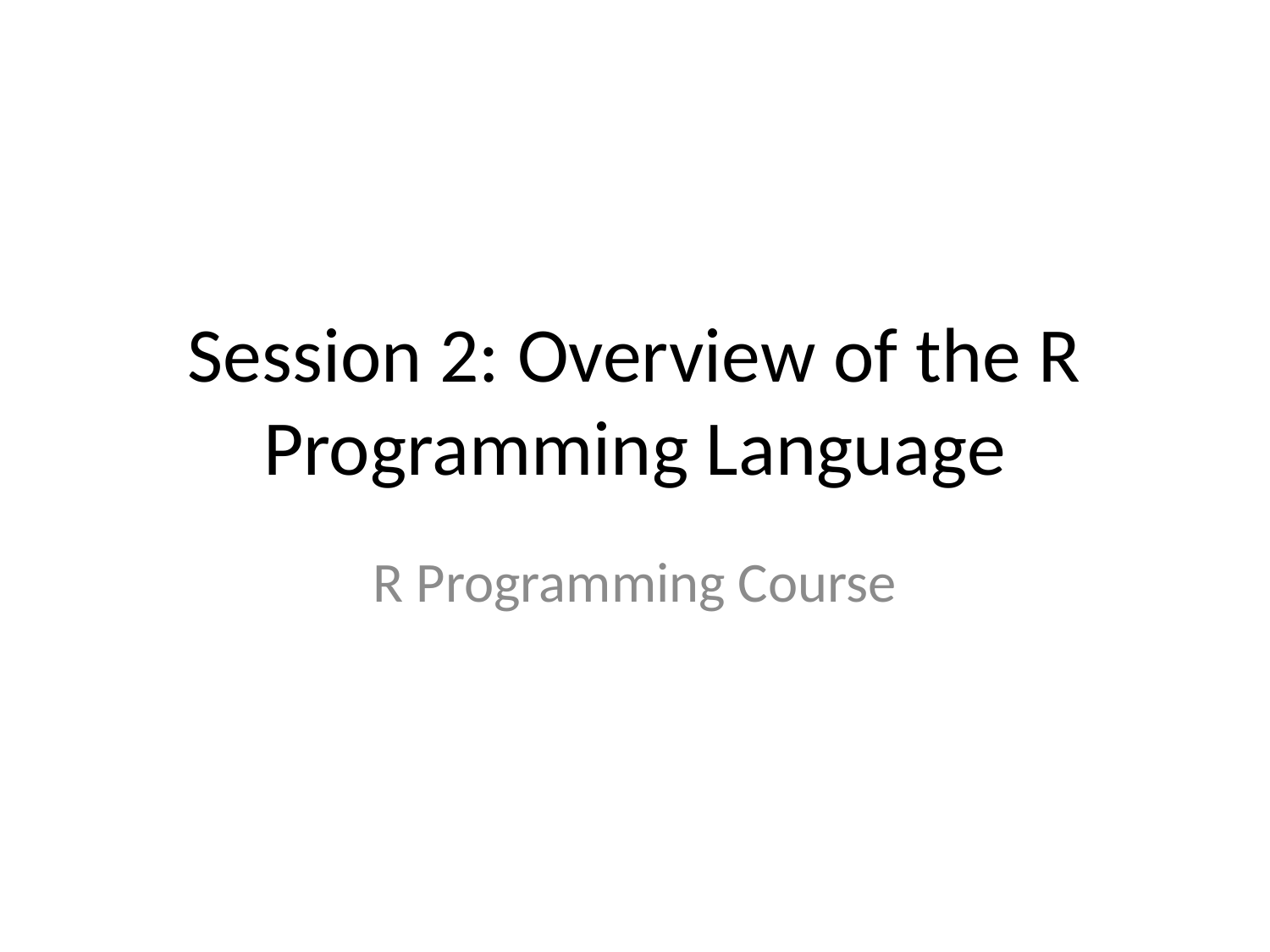

# Session 2: Overview of the R Programming Language
R Programming Course